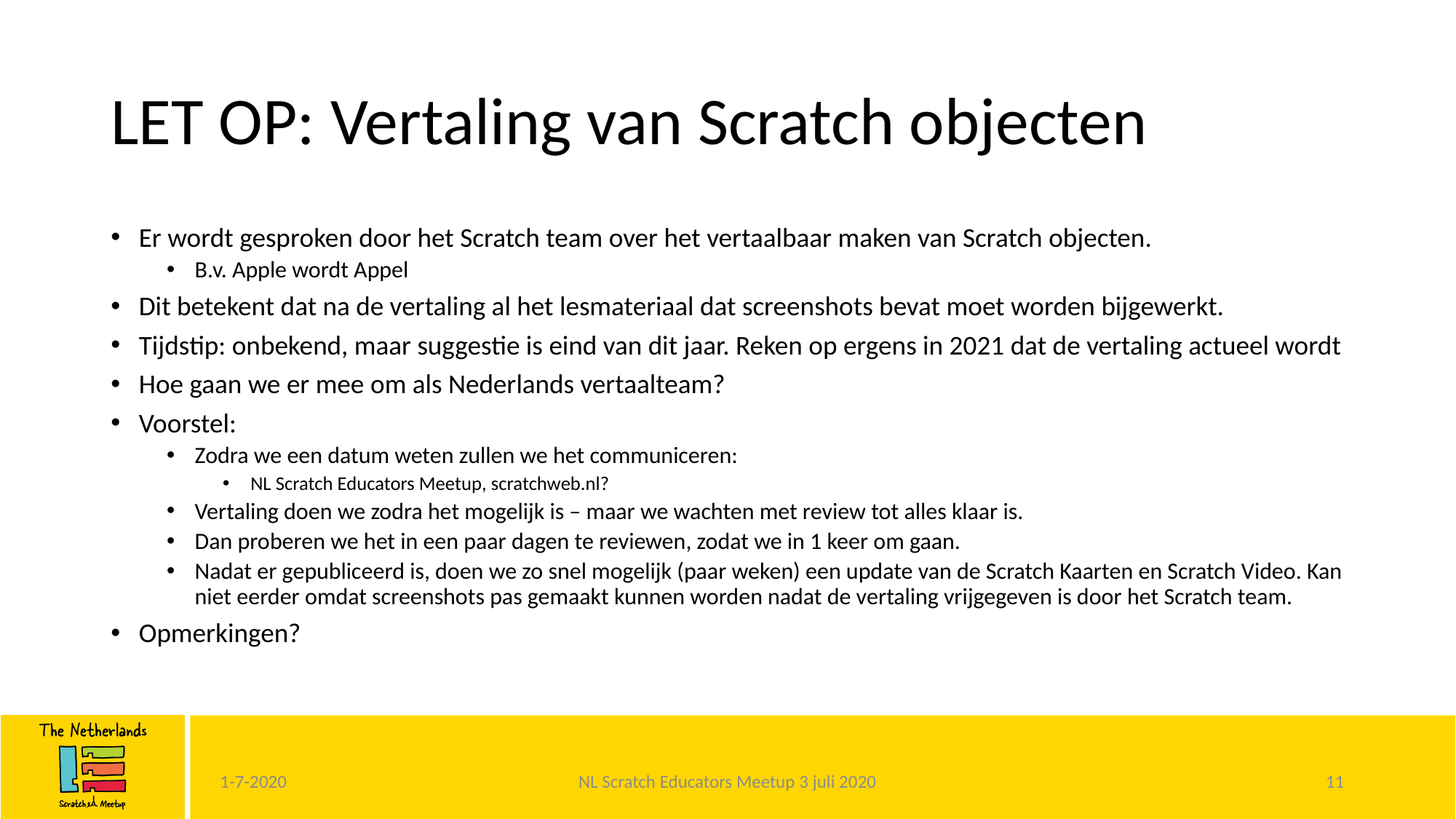

# LET OP: Vertaling van Scratch objecten
Er wordt gesproken door het Scratch team over het vertaalbaar maken van Scratch objecten.
B.v. Apple wordt Appel
Dit betekent dat na de vertaling al het lesmateriaal dat screenshots bevat moet worden bijgewerkt.
Tijdstip: onbekend, maar suggestie is eind van dit jaar. Reken op ergens in 2021 dat de vertaling actueel wordt
Hoe gaan we er mee om als Nederlands vertaalteam?
Voorstel:
Zodra we een datum weten zullen we het communiceren:
NL Scratch Educators Meetup, scratchweb.nl?
Vertaling doen we zodra het mogelijk is – maar we wachten met review tot alles klaar is.
Dan proberen we het in een paar dagen te reviewen, zodat we in 1 keer om gaan.
Nadat er gepubliceerd is, doen we zo snel mogelijk (paar weken) een update van de Scratch Kaarten en Scratch Video. Kan niet eerder omdat screenshots pas gemaakt kunnen worden nadat de vertaling vrijgegeven is door het Scratch team.
Opmerkingen?
1-7-2020
NL Scratch Educators Meetup 3 juli 2020
11